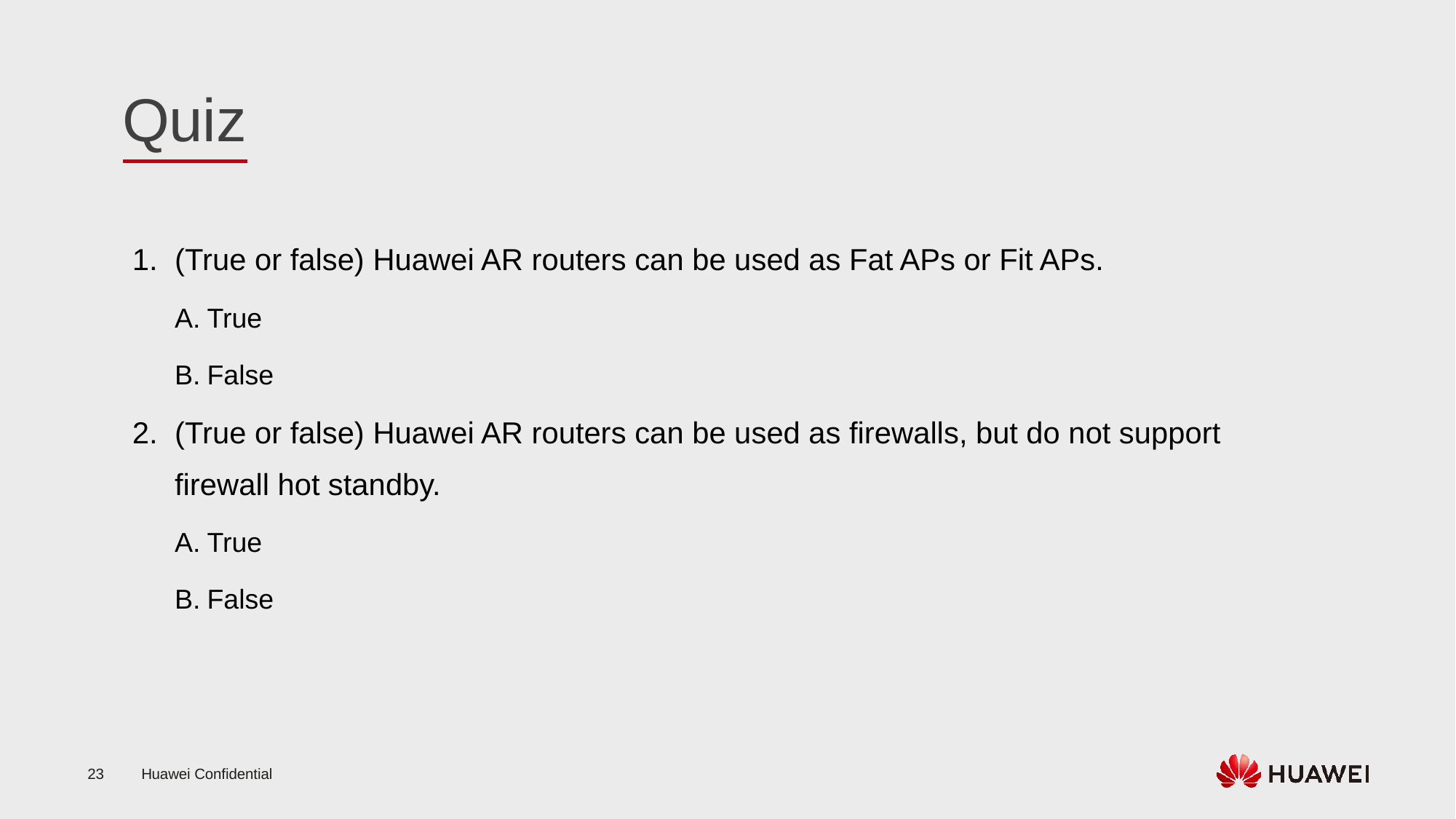

(True or false) Huawei AR routers can be used as Fat APs or Fit APs.
True
False
(True or false) Huawei AR routers can be used as firewalls, but do not support firewall hot standby.
True
False